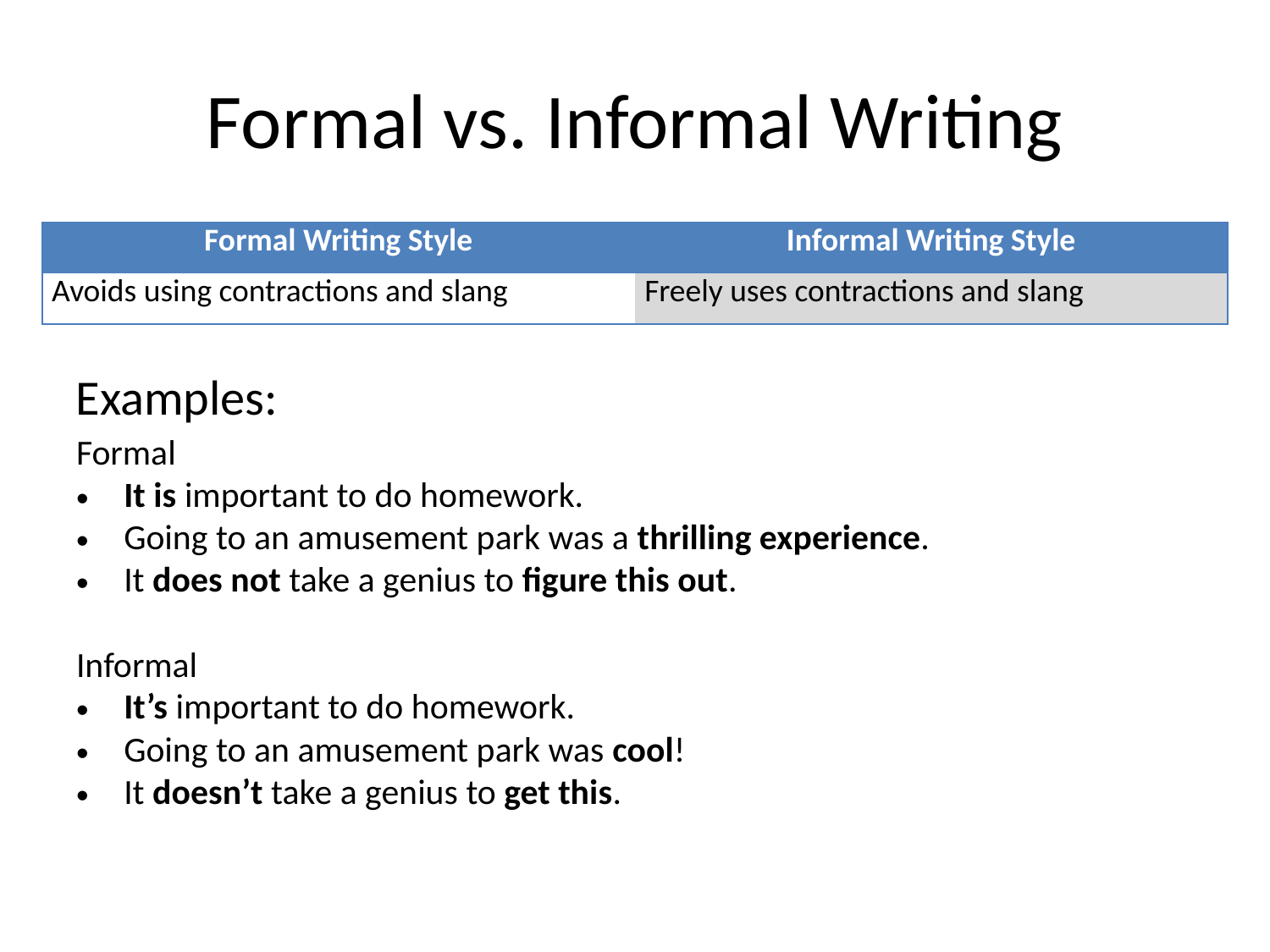

# Formal vs. Informal Writing
| Formal Writing Style | Informal Writing Style |
| --- | --- |
| Avoids using contractions and slang | Freely uses contractions and slang |
Examples:

Formal
It is important to do homework.
Going to an amusement park was a thrilling experience.
It does not take a genius to figure this out.

Informal
It’s important to do homework.
Going to an amusement park was cool!
It doesn’t take a genius to get this.